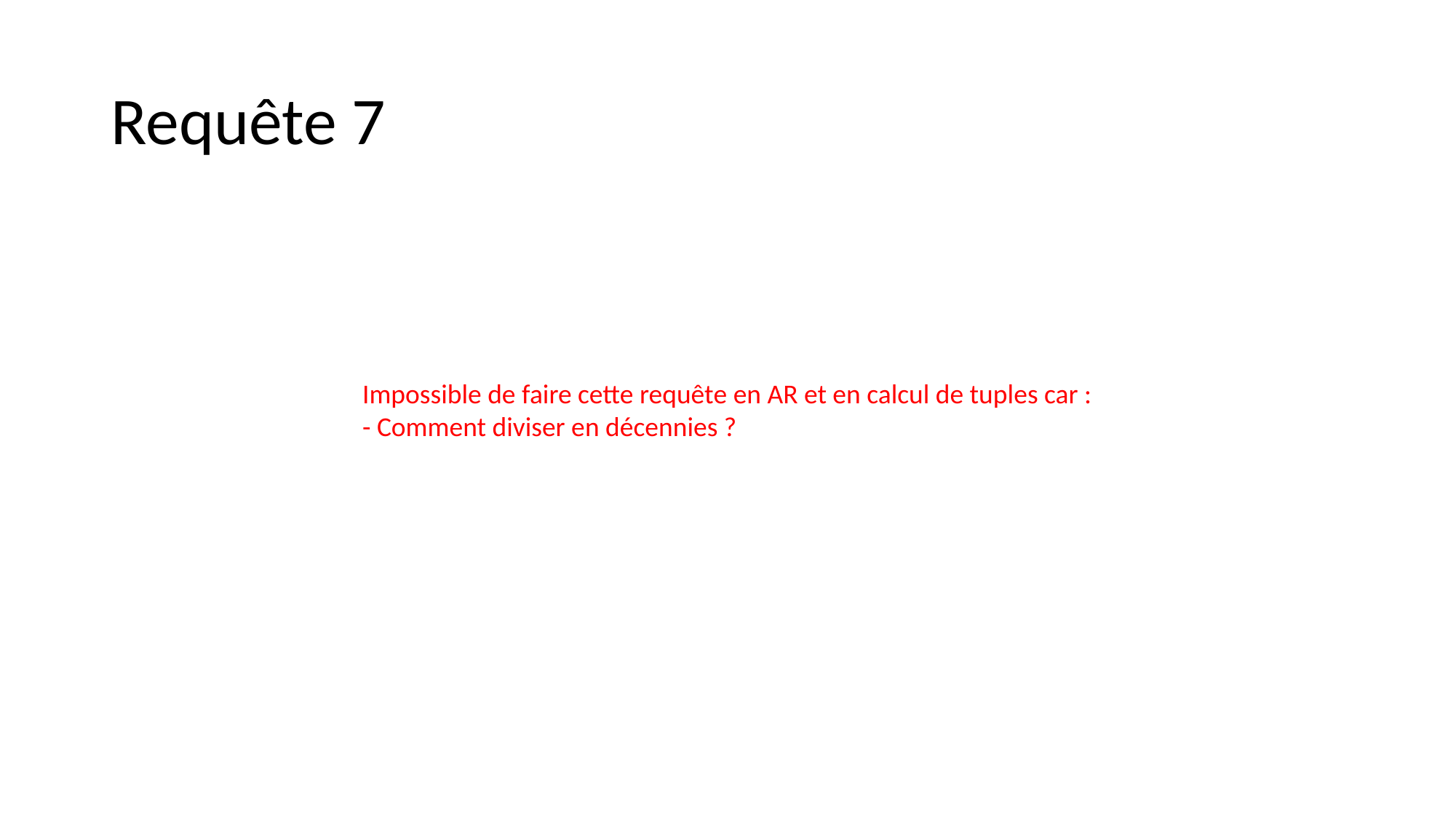

# Requête 7
Impossible de faire cette requête en AR et en calcul de tuples car :
- Comment diviser en décennies ?